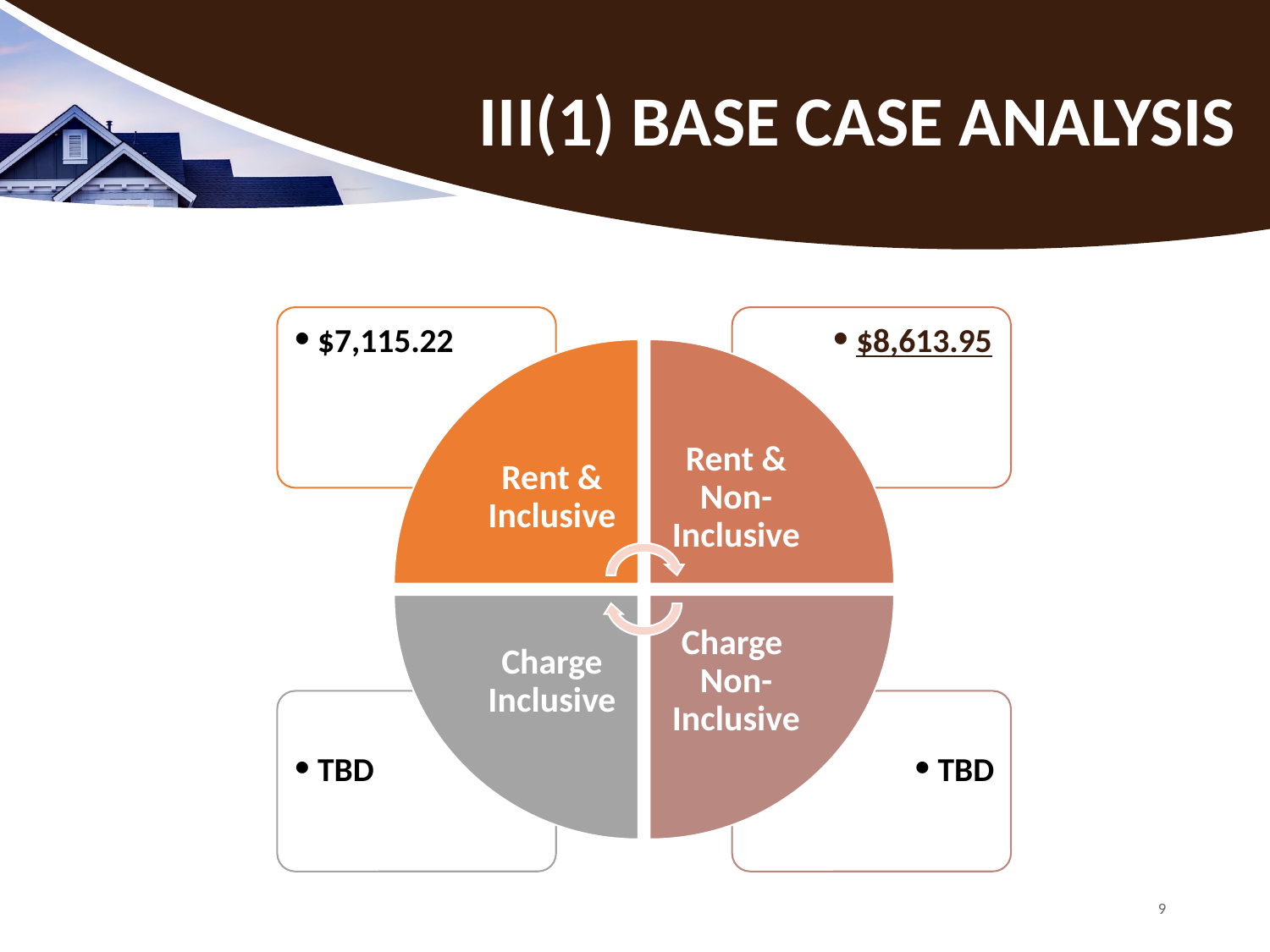

# III(1) BASE CASE ANALYSIS

$7,115.22
$8,613.95

Rent & Inclusive
Rent & Non- Inclusive

Charge Inclusive
Charge  Non- Inclusive

TBD
TBD
9